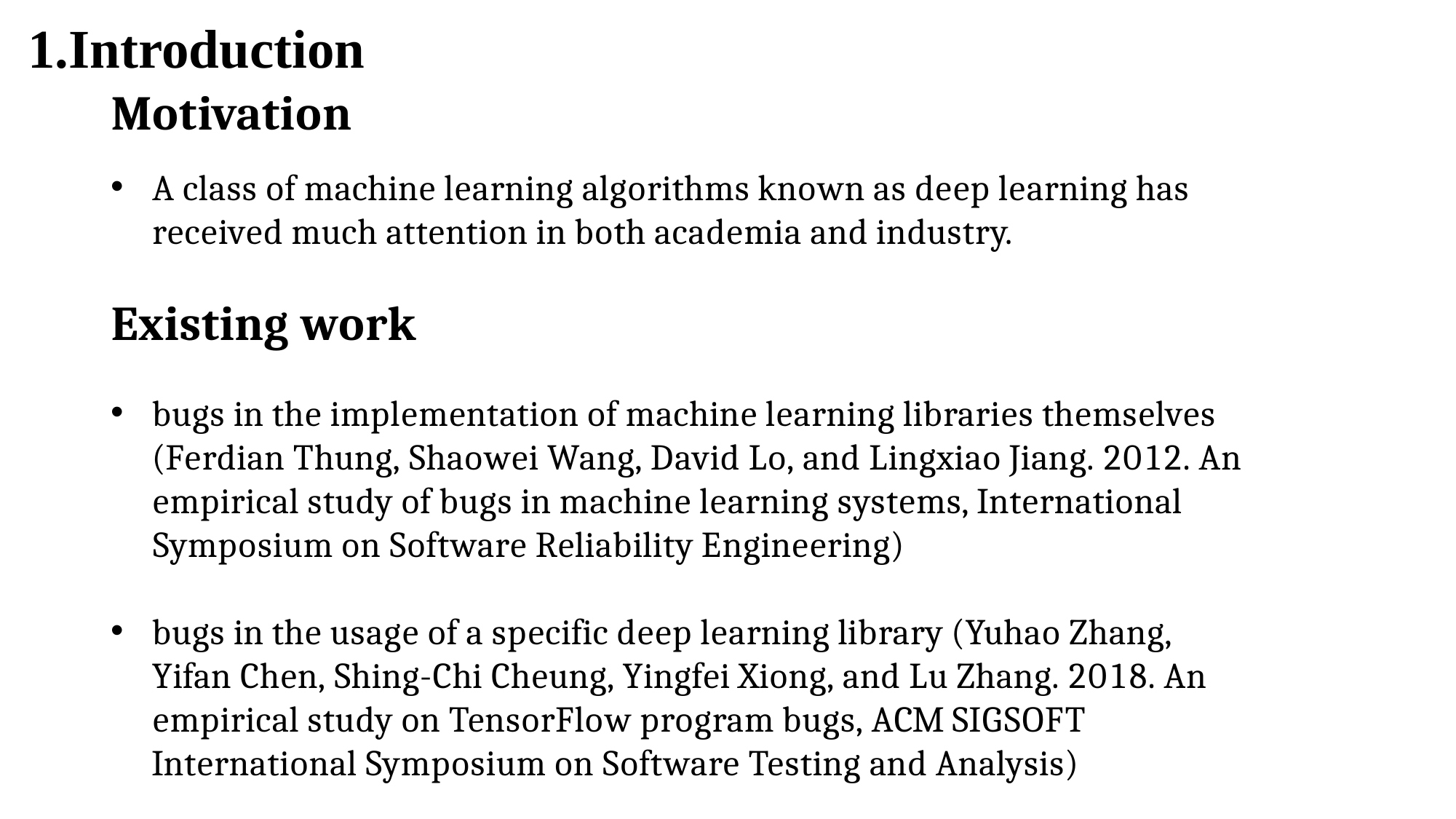

1.Introduction
# Motivation
A class of machine learning algorithms known as deep learning has received much attention in both academia and industry.

Existing work
bugs in the implementation of machine learning libraries themselves (Ferdian Thung, Shaowei Wang, David Lo, and Lingxiao Jiang. 2012. An empirical study of bugs in machine learning systems, International Symposium on Software Reliability Engineering)

bugs in the usage of a specific deep learning library (Yuhao Zhang, Yifan Chen, Shing-Chi Cheung, Yingfei Xiong, and Lu Zhang. 2018. An empirical study on TensorFlow program bugs, ACM SIGSOFT International Symposium on Software Testing and Analysis)